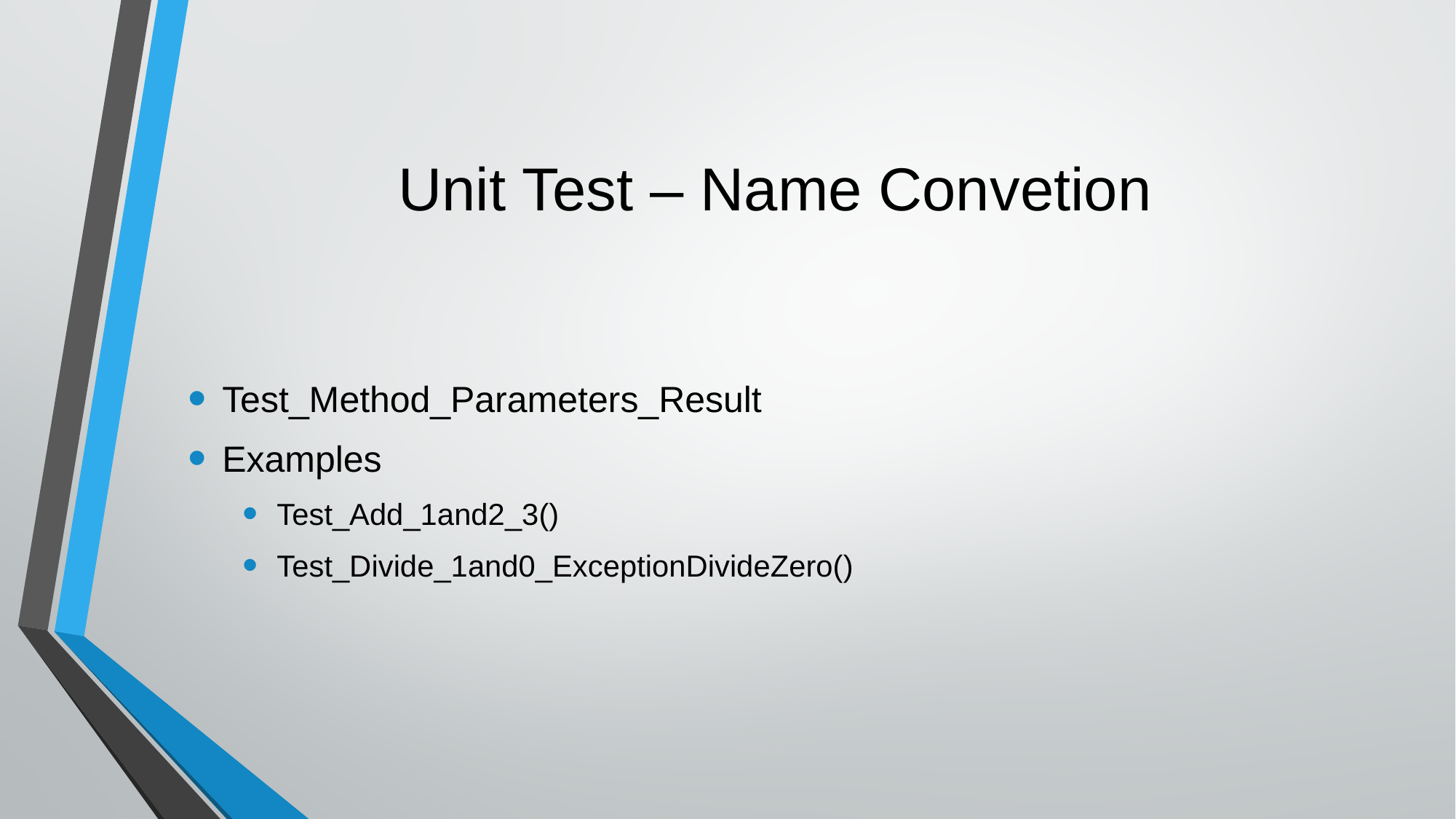

# Unit Test – Name Convetion
Test_Method_Parameters_Result
Examples
Test_Add_1and2_3()
Test_Divide_1and0_ExceptionDivideZero()